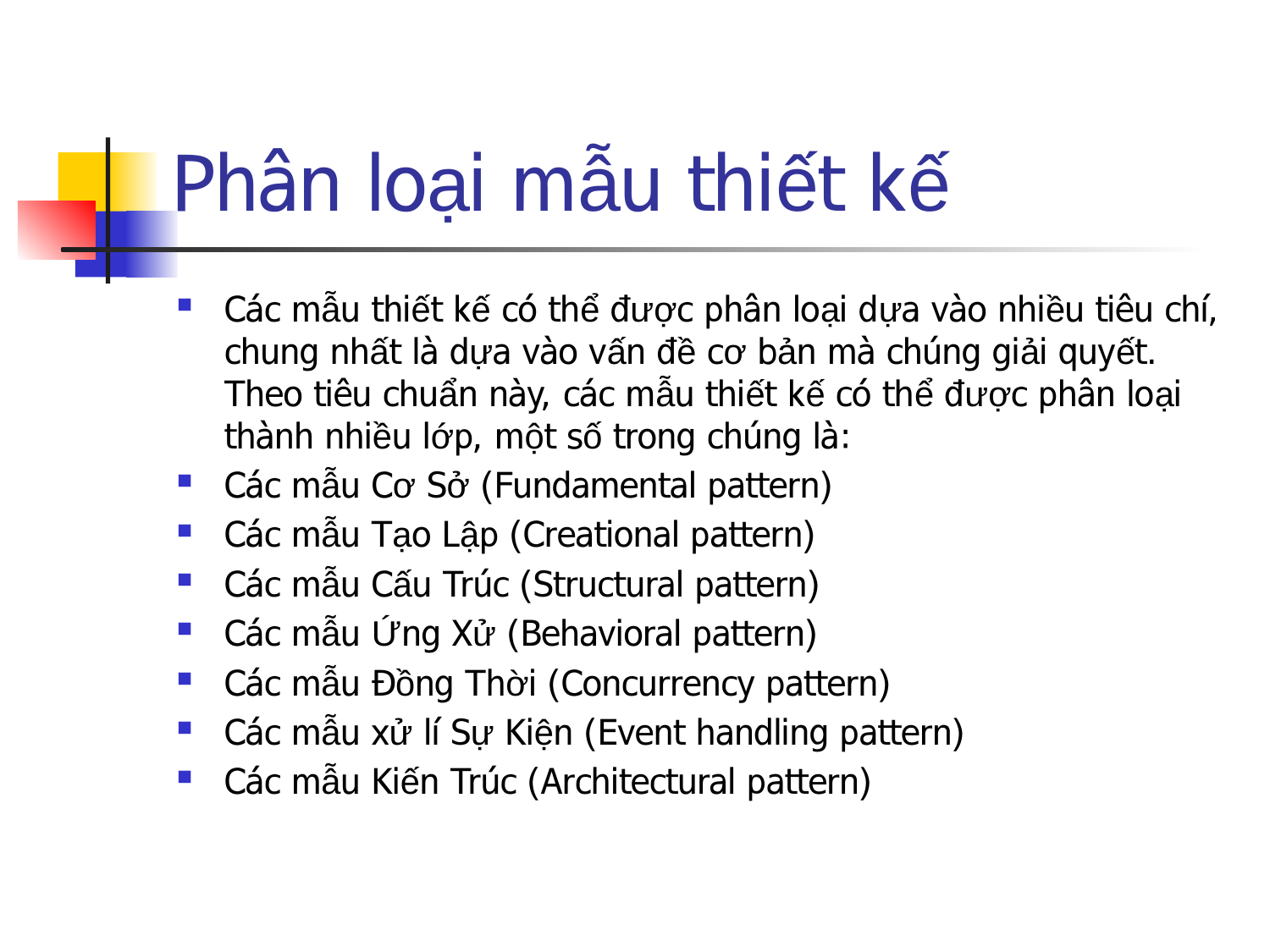

# Phân loại mẫu thiết kế
Các mẫu thiết kế có thể được phân loại dựa vào nhiều tiêu chí, chung nhất là dựa vào vấn đề cơ bản mà chúng giải quyết. Theo tiêu chuẩn này, các mẫu thiết kế có thể được phân loại thành nhiều lớp, một số trong chúng là:
Các mẫu Cơ Sở (Fundamental pattern)
Các mẫu Tạo Lập (Creational pattern)
Các mẫu Cấu Trúc (Structural pattern)
Các mẫu Ứng Xử (Behavioral pattern)
Các mẫu Đồng Thời (Concurrency pattern)
Các mẫu xử lí Sự Kiện (Event handling pattern)
Các mẫu Kiến Trúc (Architectural pattern)